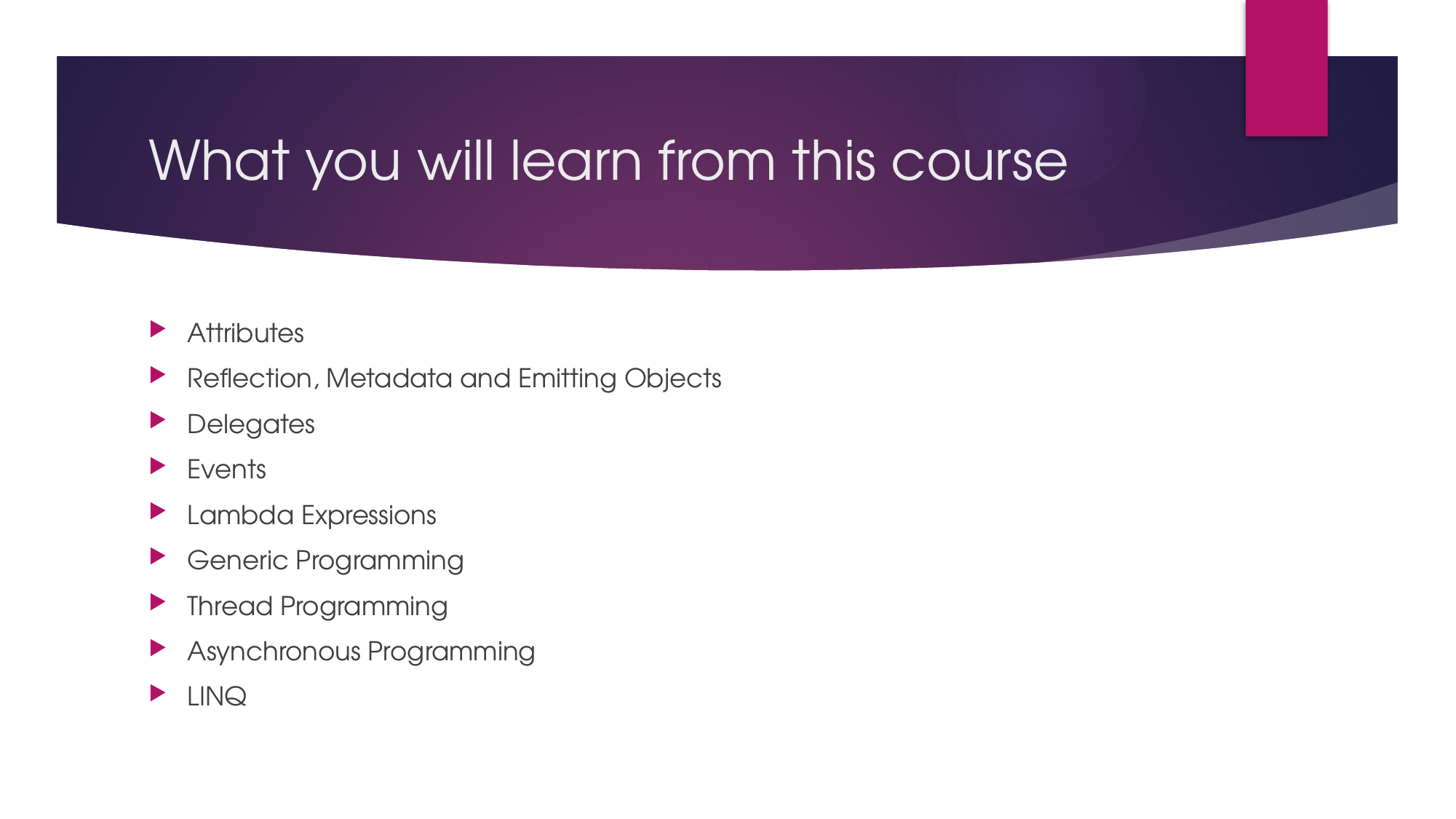

# What you will learn from this course
Attributes
Reflection, Metadata and Emitting Objects
Delegates
Events
Lambda Expressions
Generic Programming
Thread Programming
Asynchronous Programming
LINQ